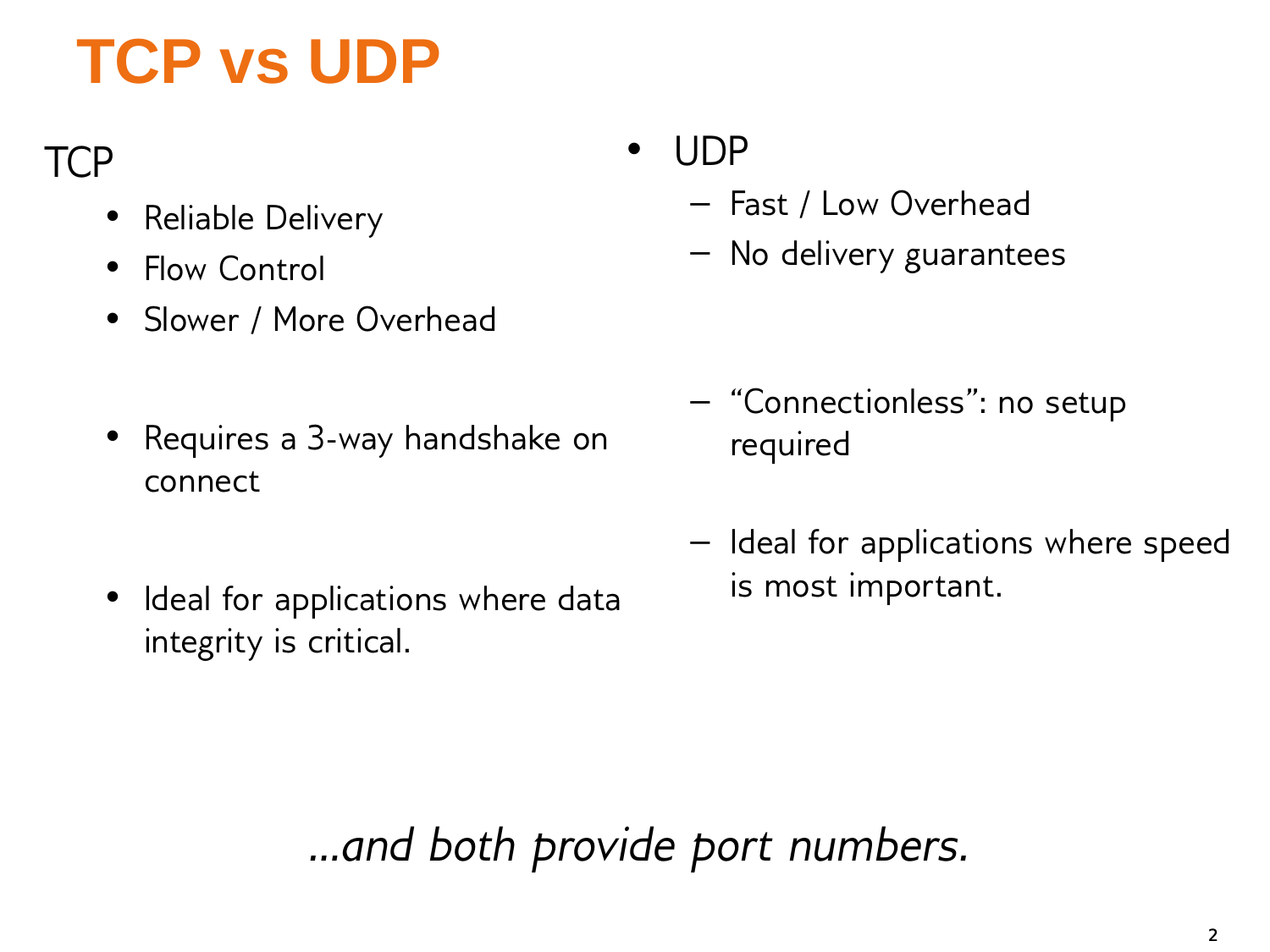

# TCP vs UDP
UDP
Fast / Low Overhead
No delivery guarantees

“Connectionless”: no setup required

Ideal for applications where speed is most important.

TCP
Reliable Delivery
Flow Control
Slower / More Overhead

Requires a 3-way handshake on connect

Ideal for applications where data integrity is critical.

…and both provide port numbers.